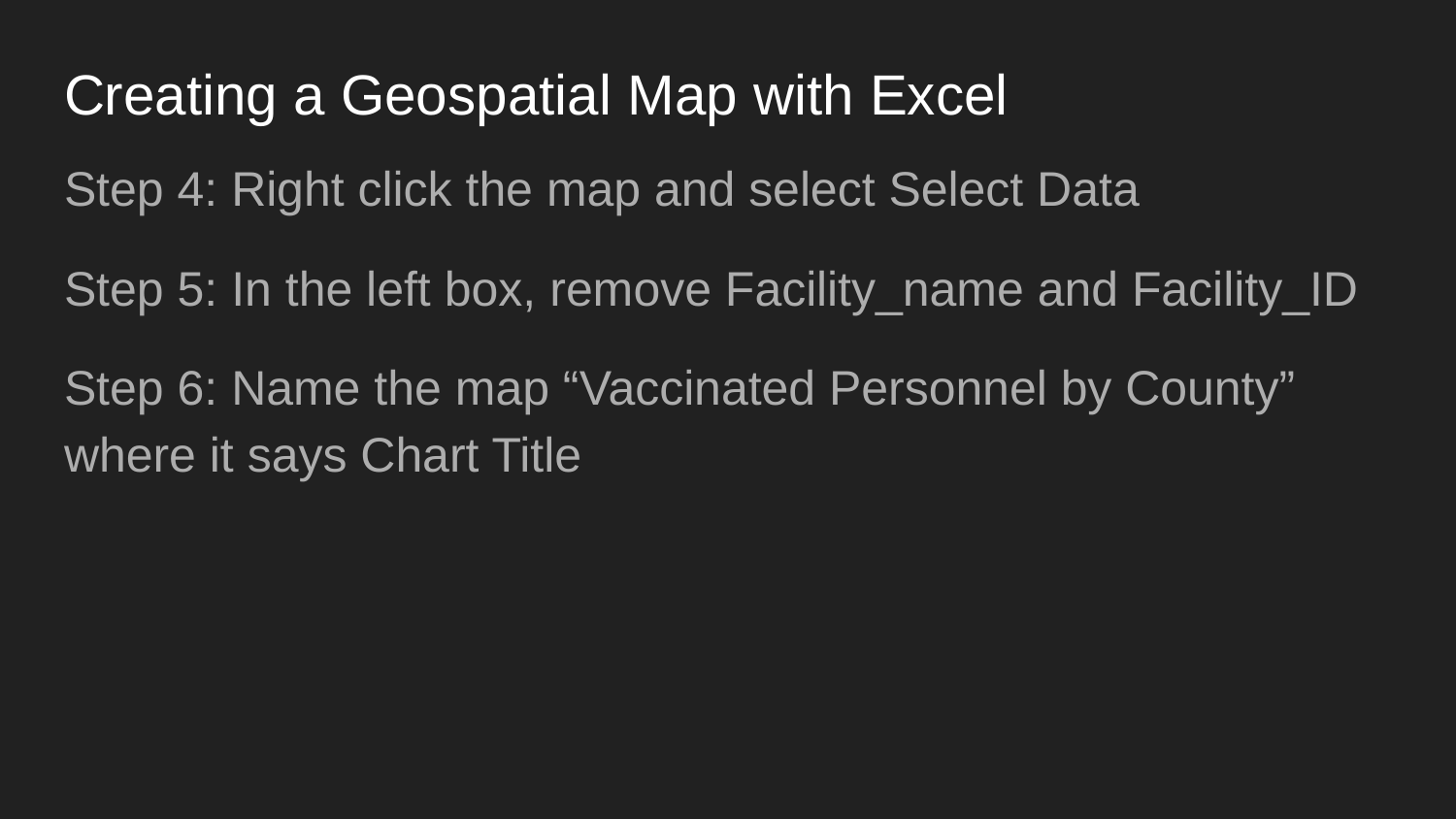

# Creating a Geospatial Map with Excel
Step 4: Right click the map and select Select Data
Step 5: In the left box, remove Facility_name and Facility_ID
Step 6: Name the map “Vaccinated Personnel by County” where it says Chart Title